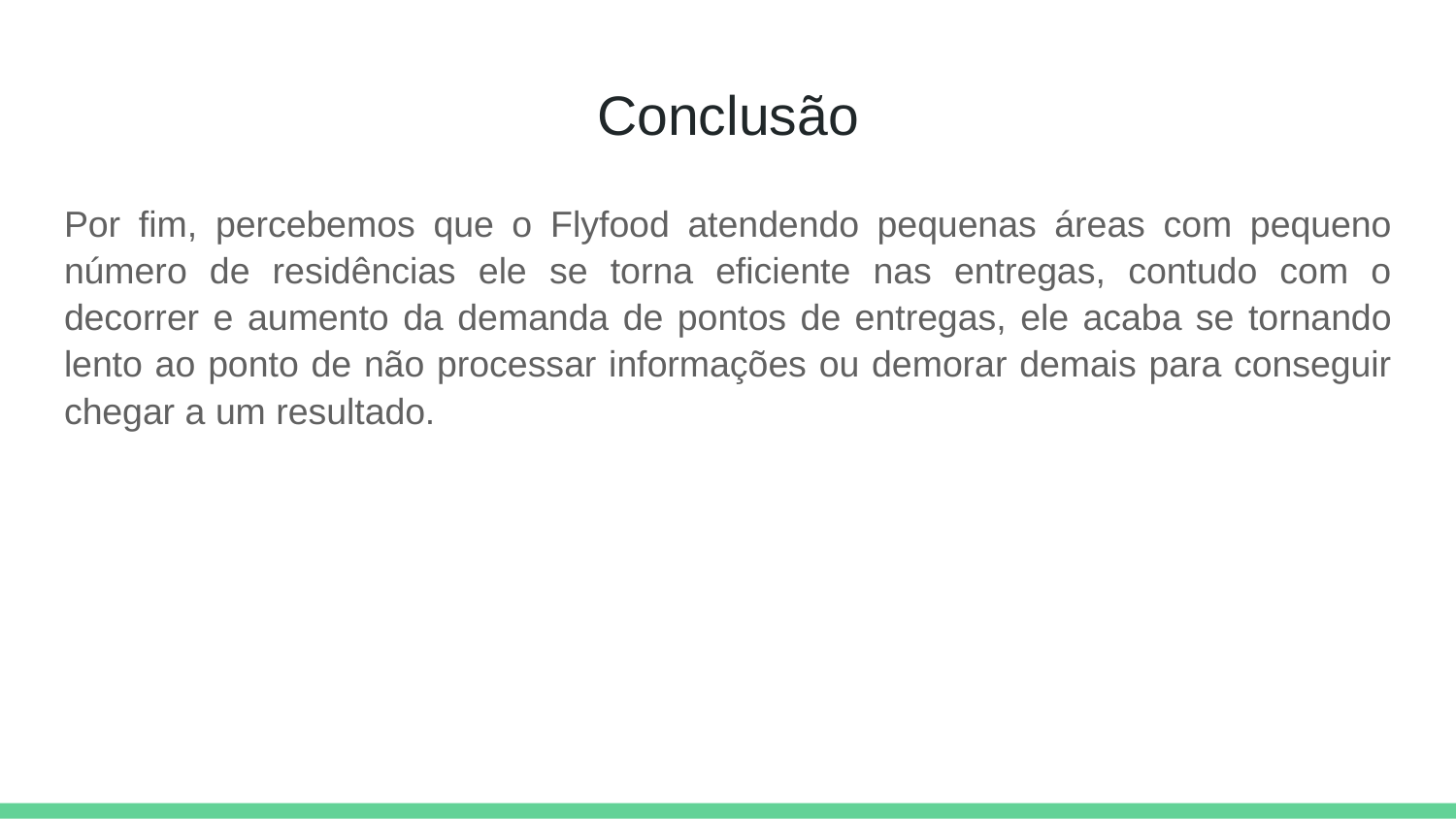

# Conclusão
Por fim, percebemos que o Flyfood atendendo pequenas áreas com pequeno número de residências ele se torna eficiente nas entregas, contudo com o decorrer e aumento da demanda de pontos de entregas, ele acaba se tornando lento ao ponto de não processar informações ou demorar demais para conseguir chegar a um resultado.